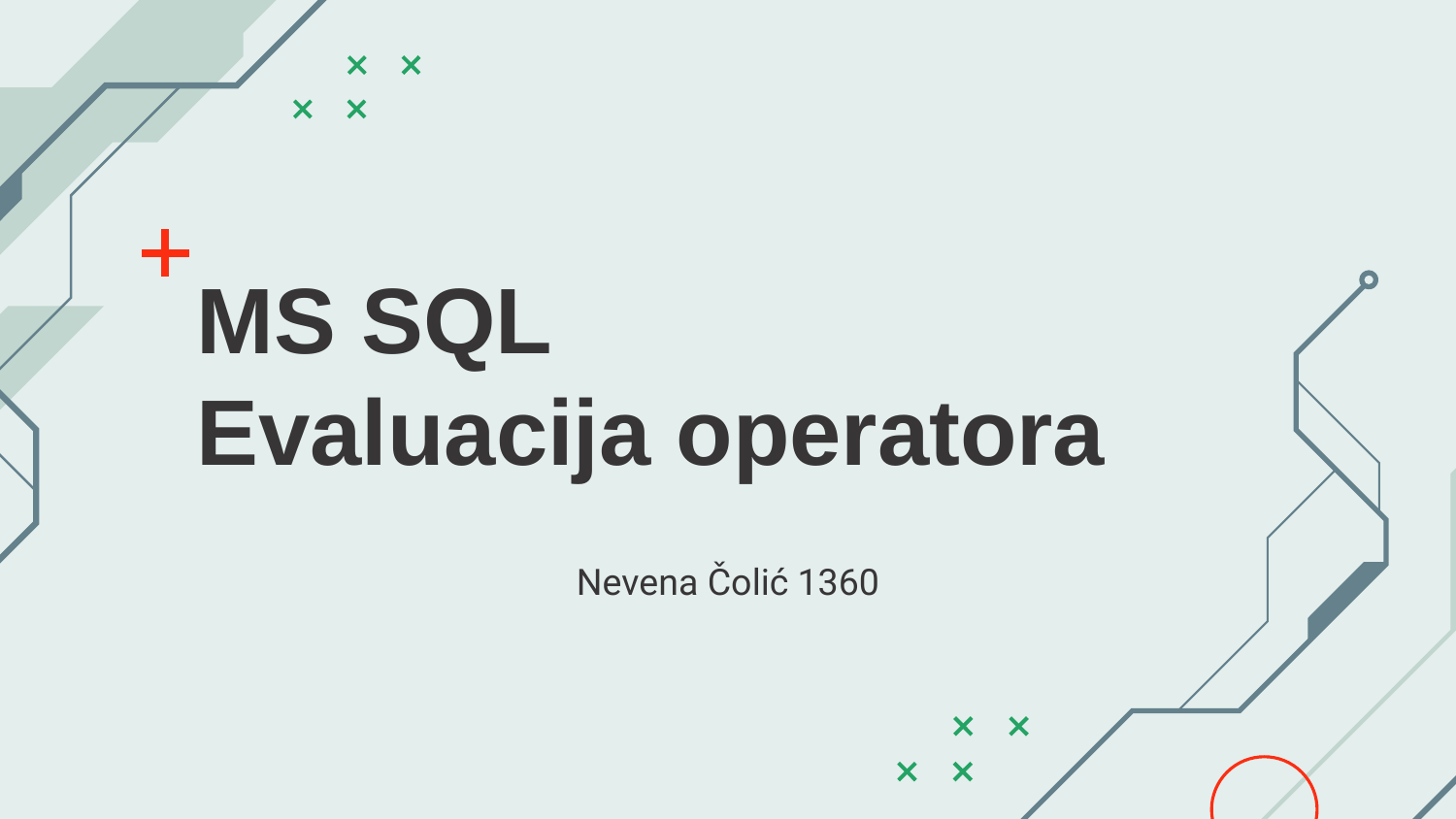

# MS SQL
Evaluacija operatora

Nevena Čolić 1360